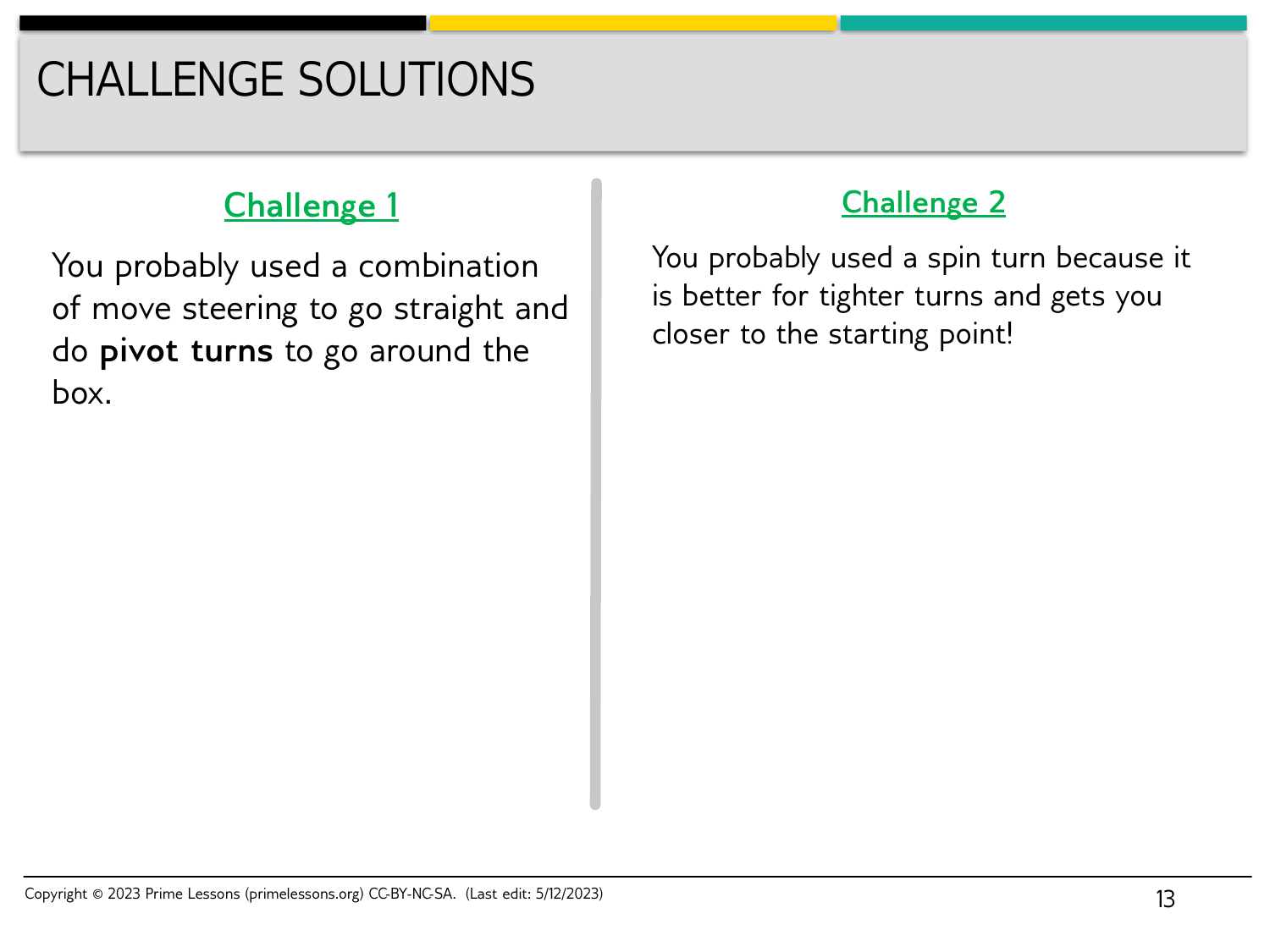

# CHALLENGE SOLUTIONS
Challenge 1
You probably used a combination of move steering to go straight and do pivot turns to go around the box.
Challenge 2
You probably used a spin turn because it is better for tighter turns and gets you closer to the starting point!
13
Copyright © 2023 Prime Lessons (primelessons.org) CC-BY-NC-SA.  (Last edit: 5/12/2023)